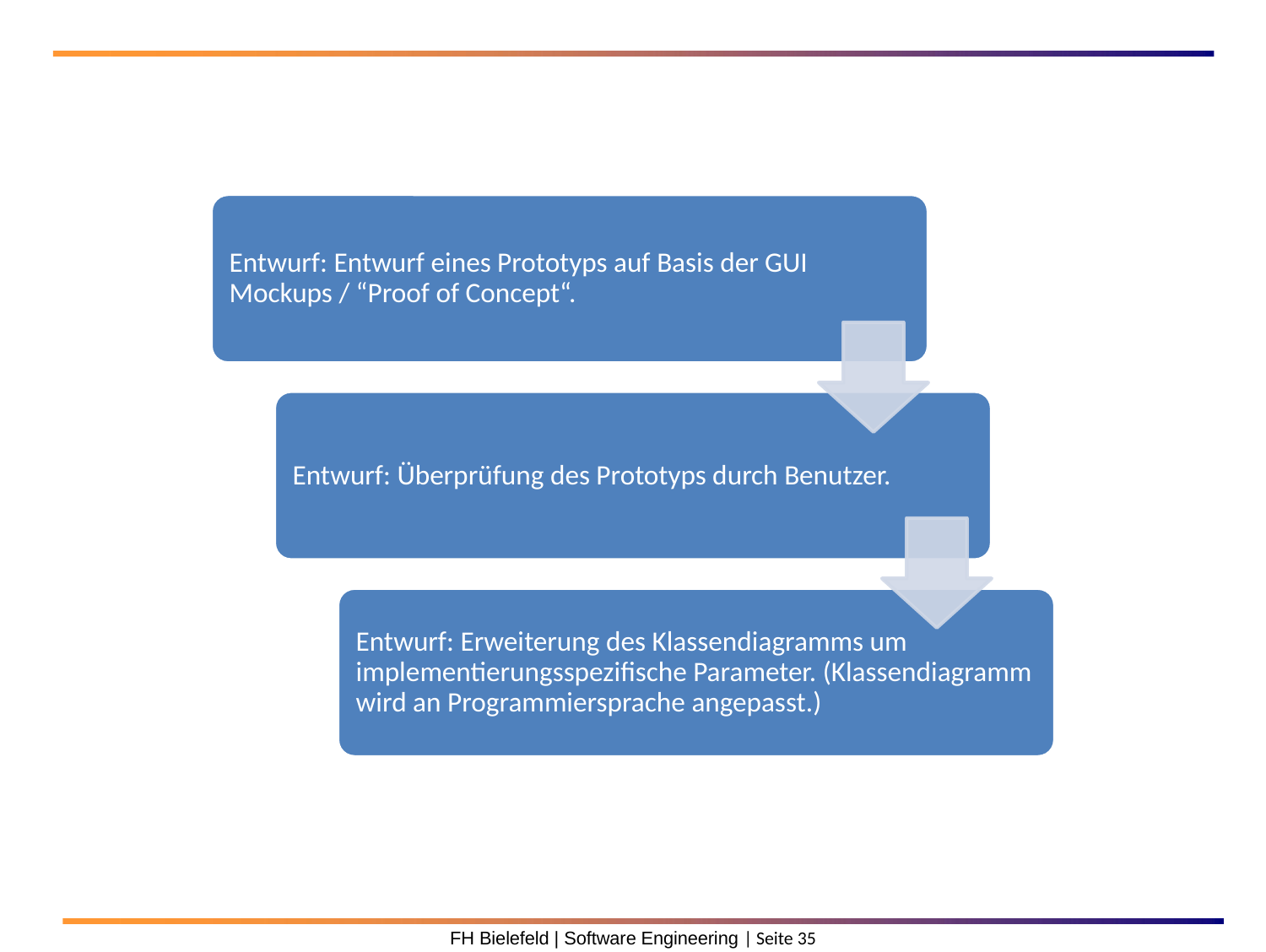

Entwurf: Entwurf eines Prototyps auf Basis der GUI Mockups / “Proof of Concept“.
Entwurf: Überprüfung des Prototyps durch Benutzer.
Entwurf: Erweiterung des Klassendiagramms um implementierungsspezifische Parameter. (Klassendiagramm wird an Programmiersprache angepasst.)